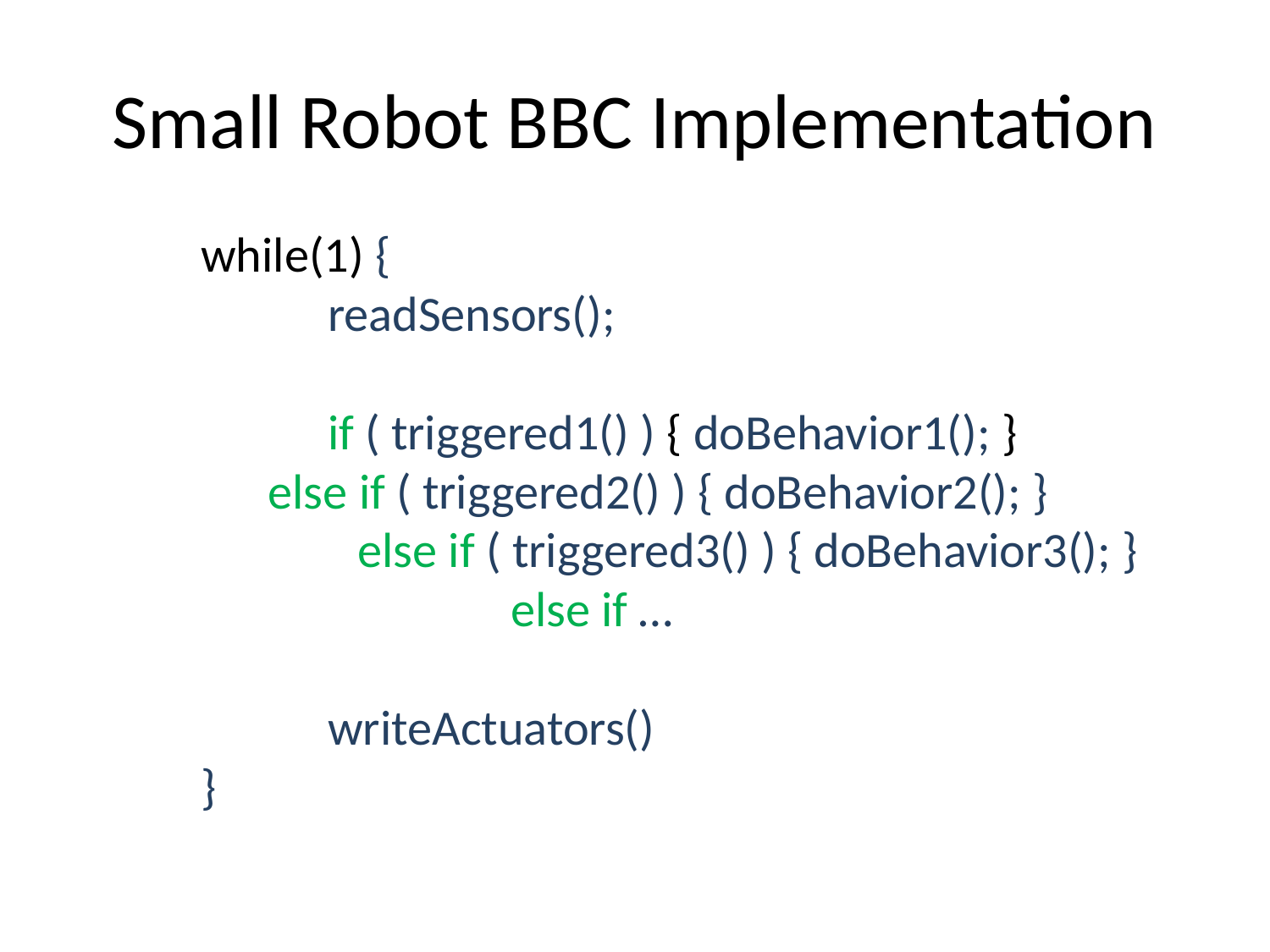

# Small Robot BBC Implementation
while(1) {
	readSensors();

	if ( triggered1() ) { doBehavior1(); }
      else if ( triggered2() ) { doBehavior2(); }
              else if ( triggered3() ) { doBehavior3(); }
		     else if …

	writeActuators()
}